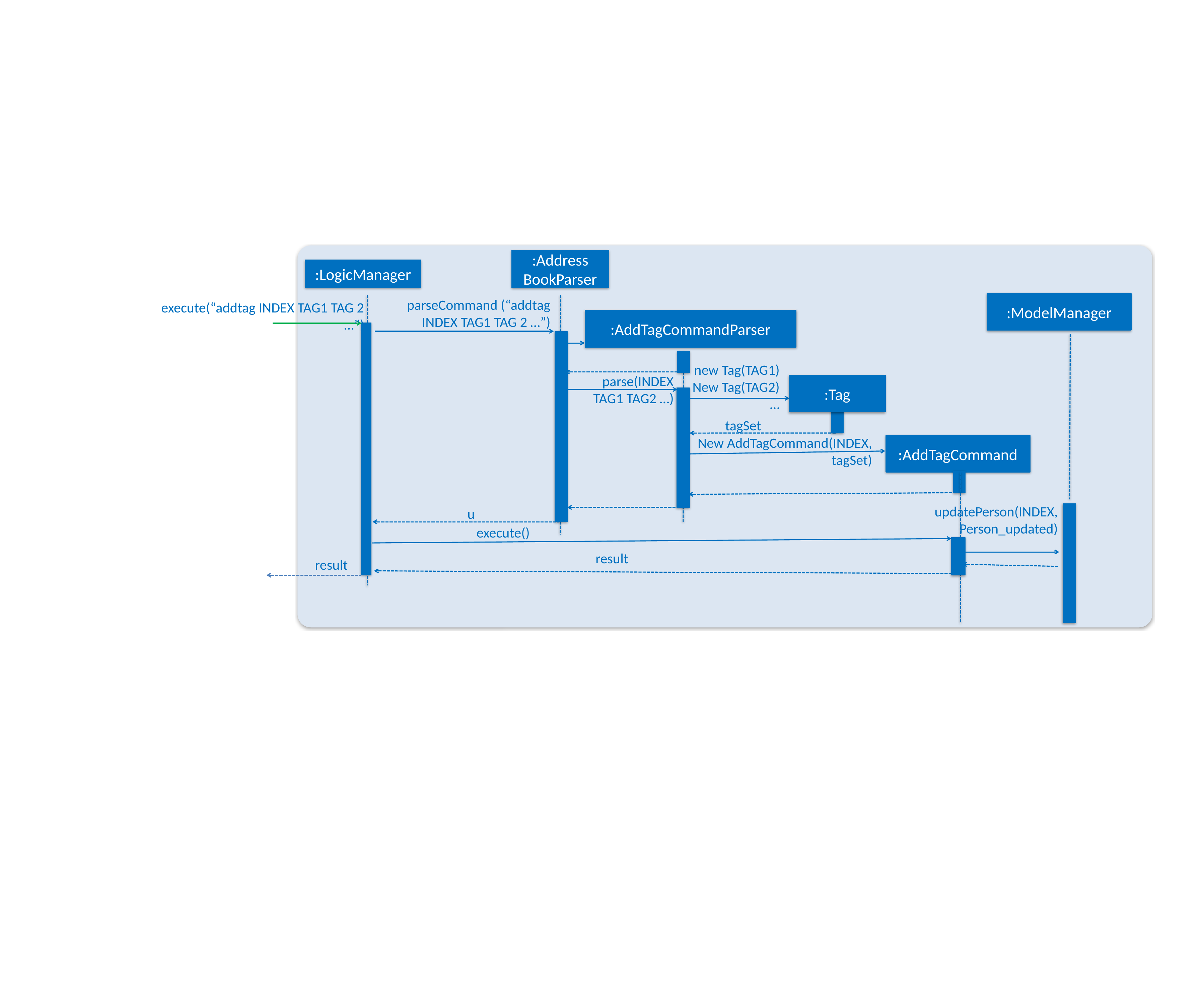

:Address
BookParser
:LogicManager
:ModelManager
parseCommand (“addtag INDEX TAG1 TAG 2 …”)
execute(“addtag INDEX TAG1 TAG 2 …”)
:AddTagCommandParser

new Tag(TAG1)
New Tag(TAG2)
…
parse(INDEX TAG1 TAG2 …)
:Tag

          tagSet
New AddTagCommand(INDEX, tagSet)
:AddTagCommand

updatePerson(INDEX, Person_updated)

u
execute()

result
result